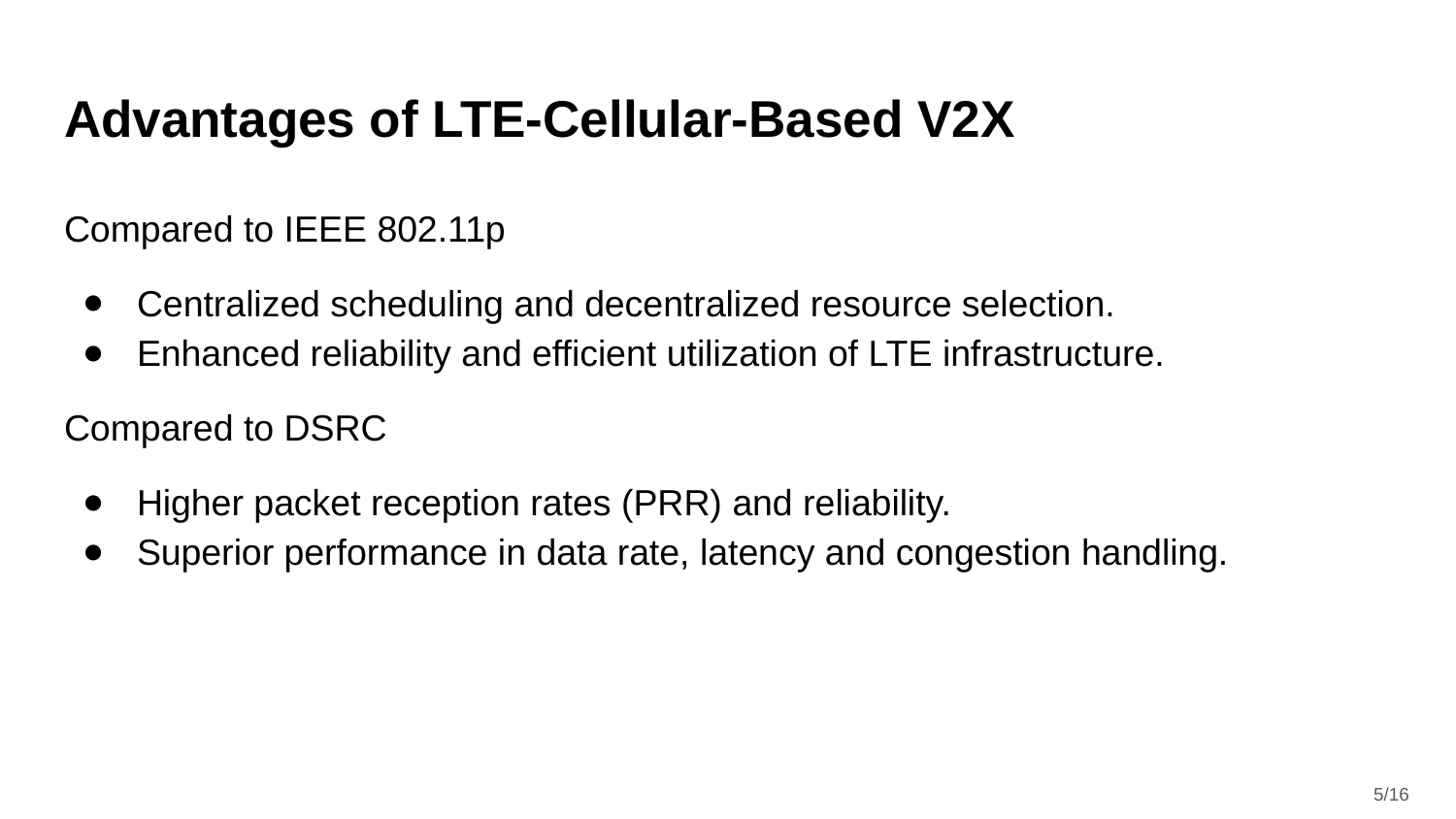

# Advantages of LTE-Cellular-Based V2X
Compared to IEEE 802.11p
Centralized scheduling and decentralized resource selection.
Enhanced reliability and efficient utilization of LTE infrastructure.
Compared to DSRC
Higher packet reception rates (PRR) and reliability.
Superior performance in data rate, latency and congestion handling.

5/16